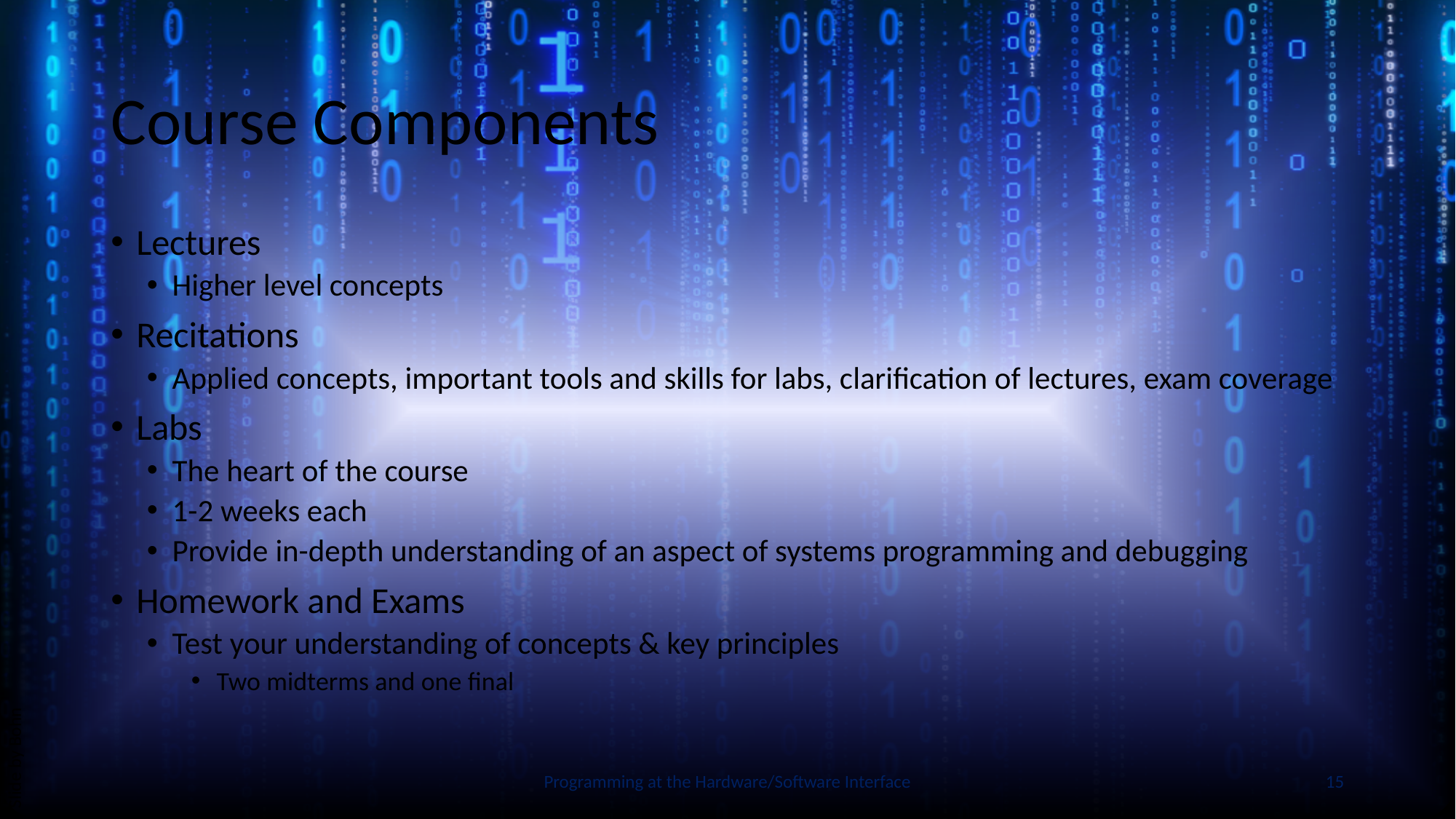

# Course Components
Lectures
Higher level concepts
Recitations
Applied concepts, important tools and skills for labs, clarification of lectures, exam coverage
Labs
The heart of the course
1-2 weeks each
Provide in-depth understanding of an aspect of systems programming and debugging
Homework and Exams
Test your understanding of concepts & key principles
Two midterms and one final

Slide by Bohn
Programming at the Hardware/Software Interface
15